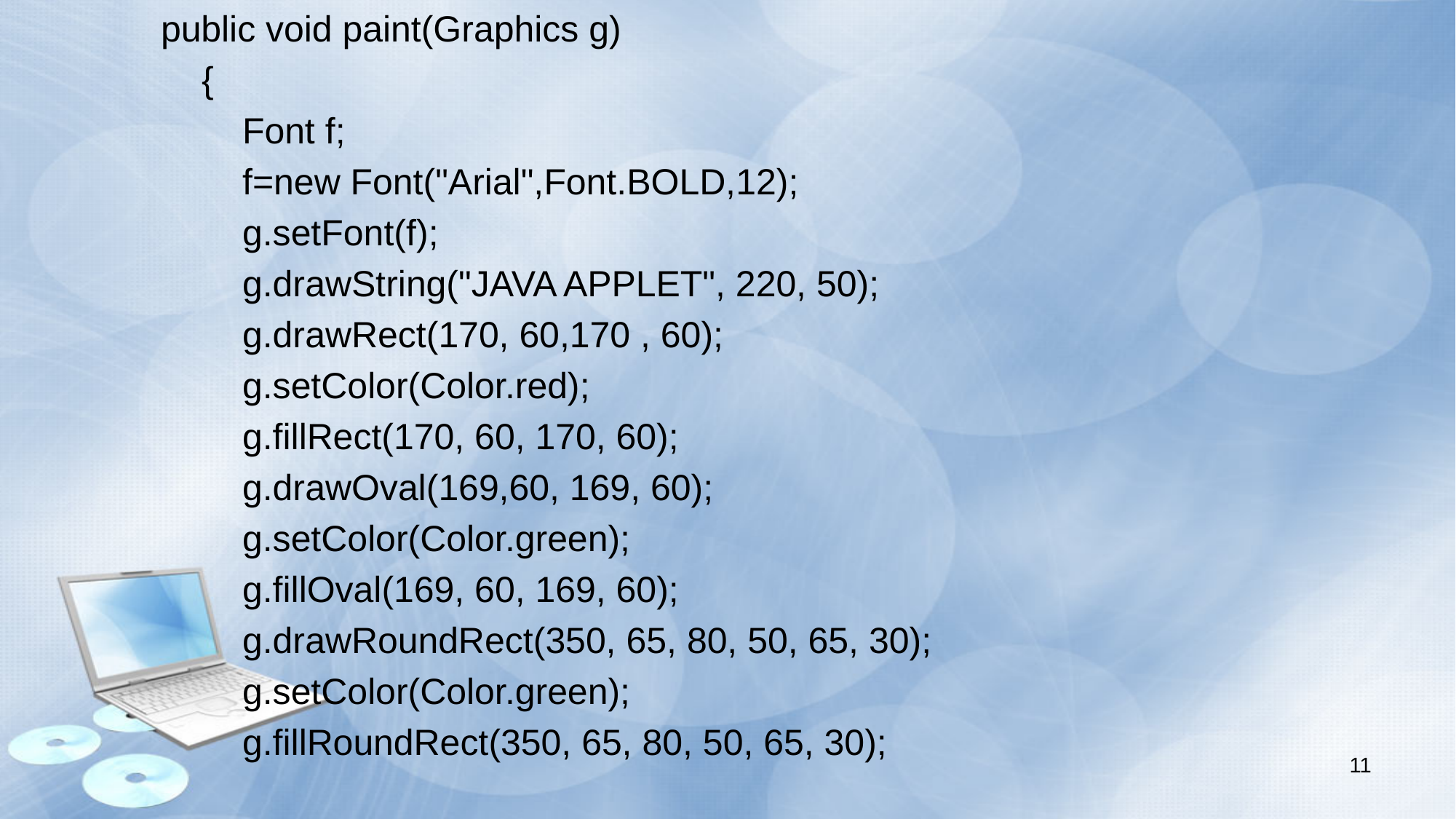

public void paint(Graphics g)
    {
        Font f;
        f=new Font("Arial",Font.BOLD,12);
        g.setFont(f);
        g.drawString("JAVA APPLET", 220, 50);
        g.drawRect(170, 60,170 , 60);
        g.setColor(Color.red);
        g.fillRect(170, 60, 170, 60);
        g.drawOval(169,60, 169, 60);
        g.setColor(Color.green);
        g.fillOval(169, 60, 169, 60);
        g.drawRoundRect(350, 65, 80, 50, 65, 30);
        g.setColor(Color.green);
        g.fillRoundRect(350, 65, 80, 50, 65, 30);

11